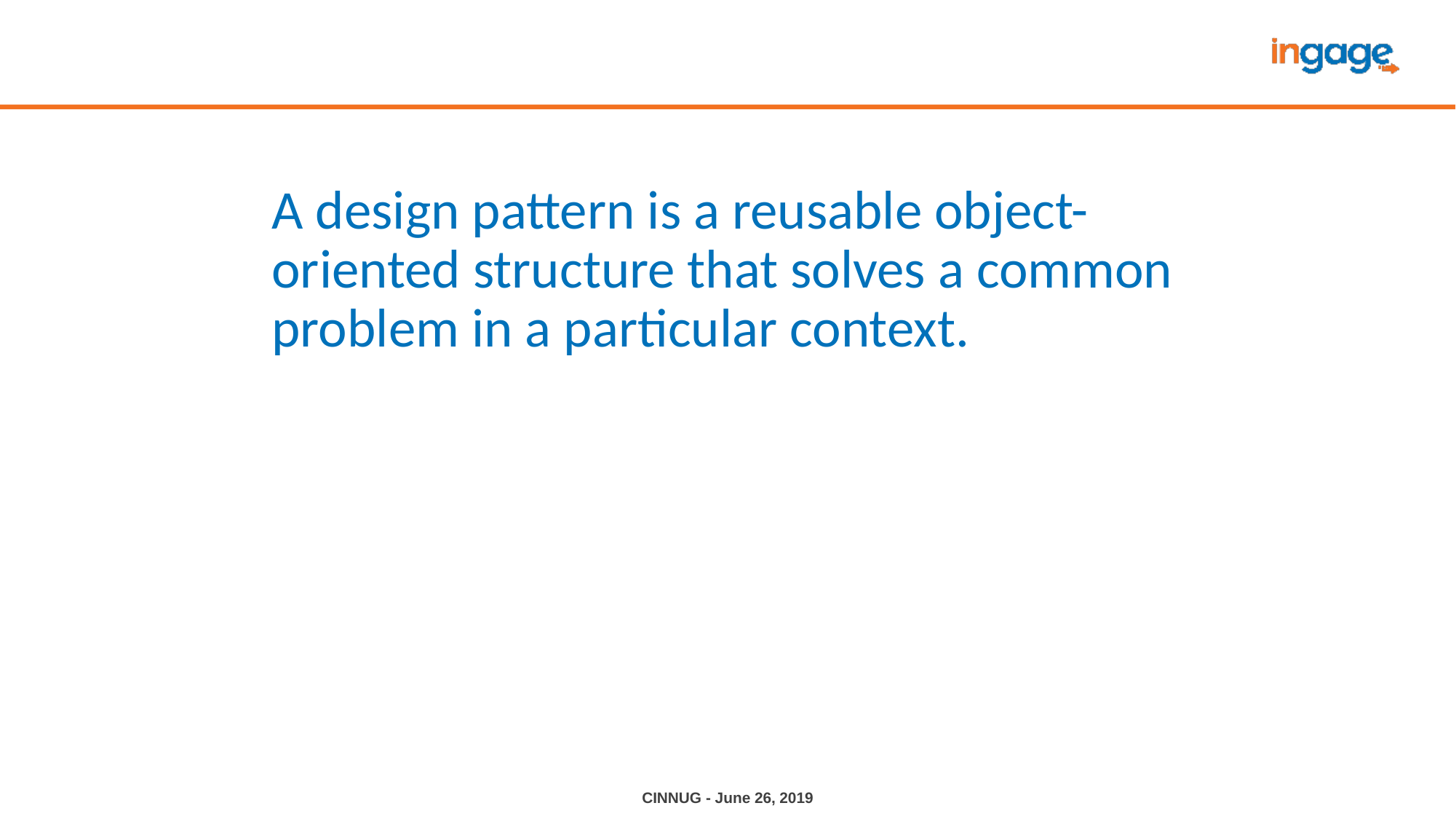

# A design pattern is a reusable object-oriented structure that solves a common problem in a particular context.
CINNUG - June 26, 2019